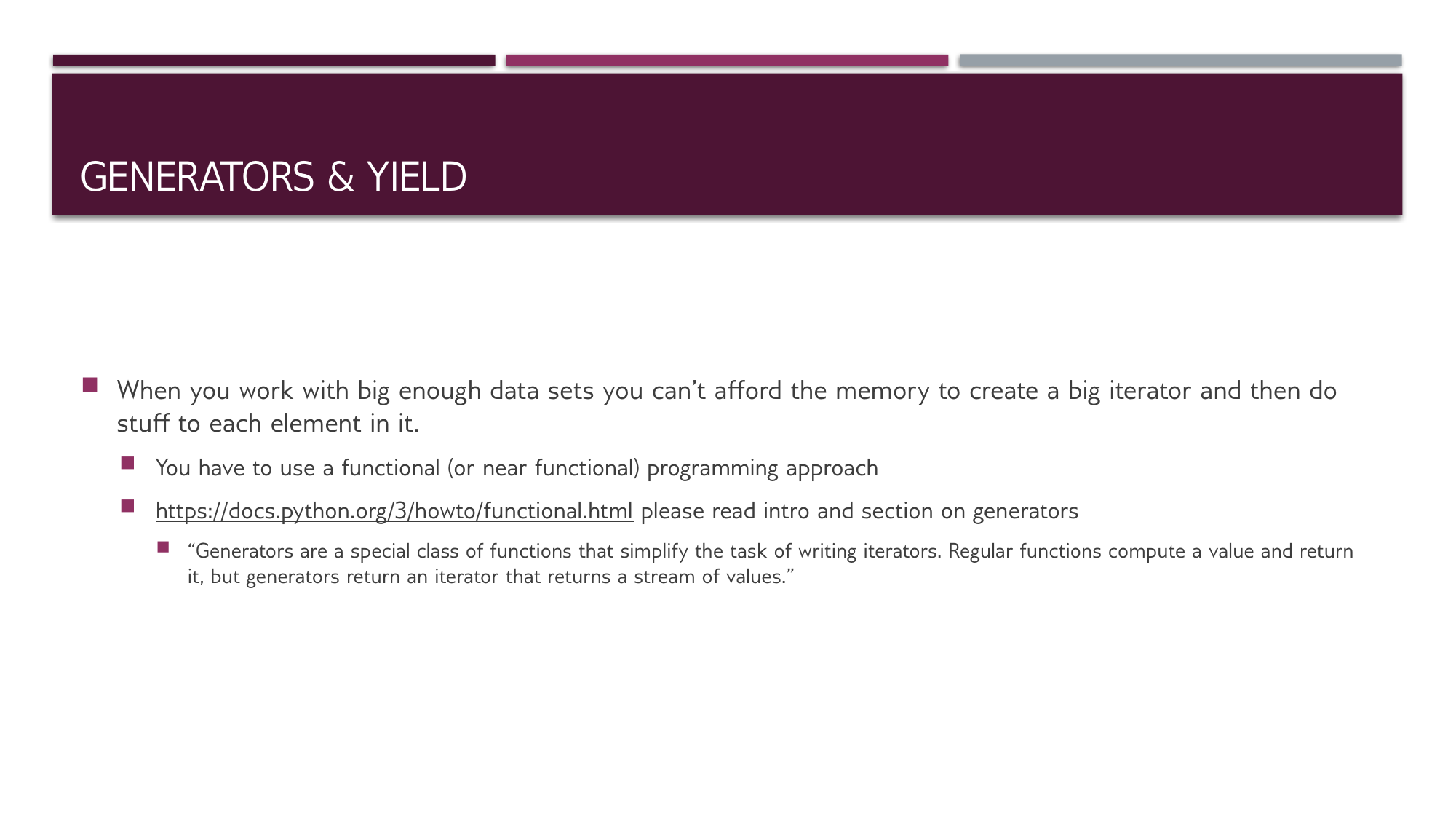

# Generators & yield
When you work with big enough data sets you can’t afford the memory to create a big iterator and then do stuff to each element in it.
You have to use a functional (or near functional) programming approach
https://docs.python.org/3/howto/functional.html please read intro and section on generators
“Generators are a special class of functions that simplify the task of writing iterators. Regular functions compute a value and return it, but generators return an iterator that returns a stream of values.”